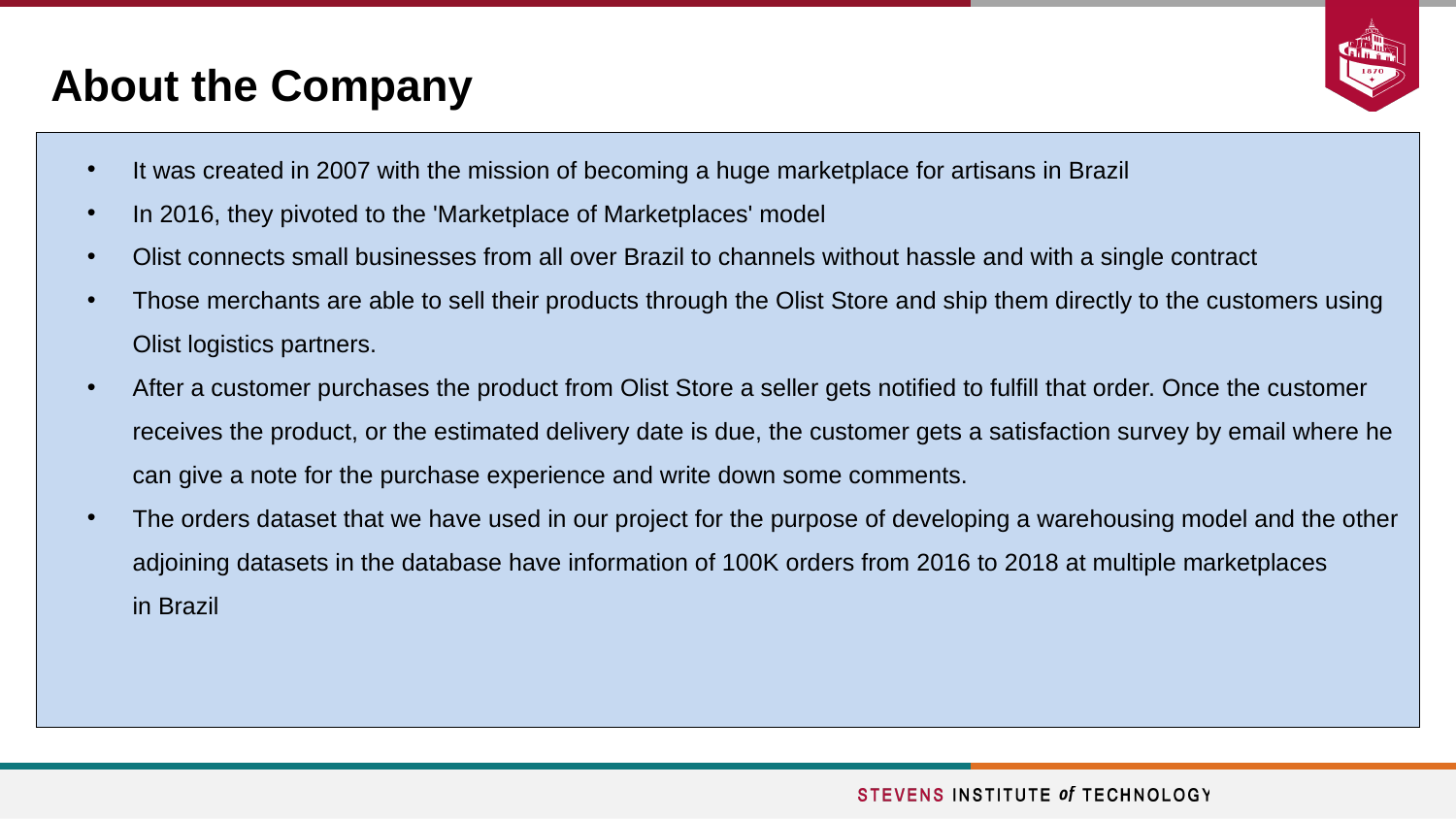

# About the Company
It was created in 2007 with the mission of becoming a huge marketplace for artisans in Brazil
In 2016, they pivoted to the 'Marketplace of Marketplaces' model
Olist connects small businesses from all over Brazil to channels without hassle and with a single contract
Those merchants are able to sell their products through the Olist Store and ship them directly to the customers using Olist logistics partners.
After a customer purchases the product from Olist Store a seller gets notified to fulfill that order. Once the customer receives the product, or the estimated delivery date is due, the customer gets a satisfaction survey by email where he can give a note for the purchase experience and write down some comments.
The orders dataset that we have used in our project for the purpose of developing a warehousing model and the other adjoining datasets in the database have information of 100K orders from 2016 to 2018 at multiple marketplaces in Brazil